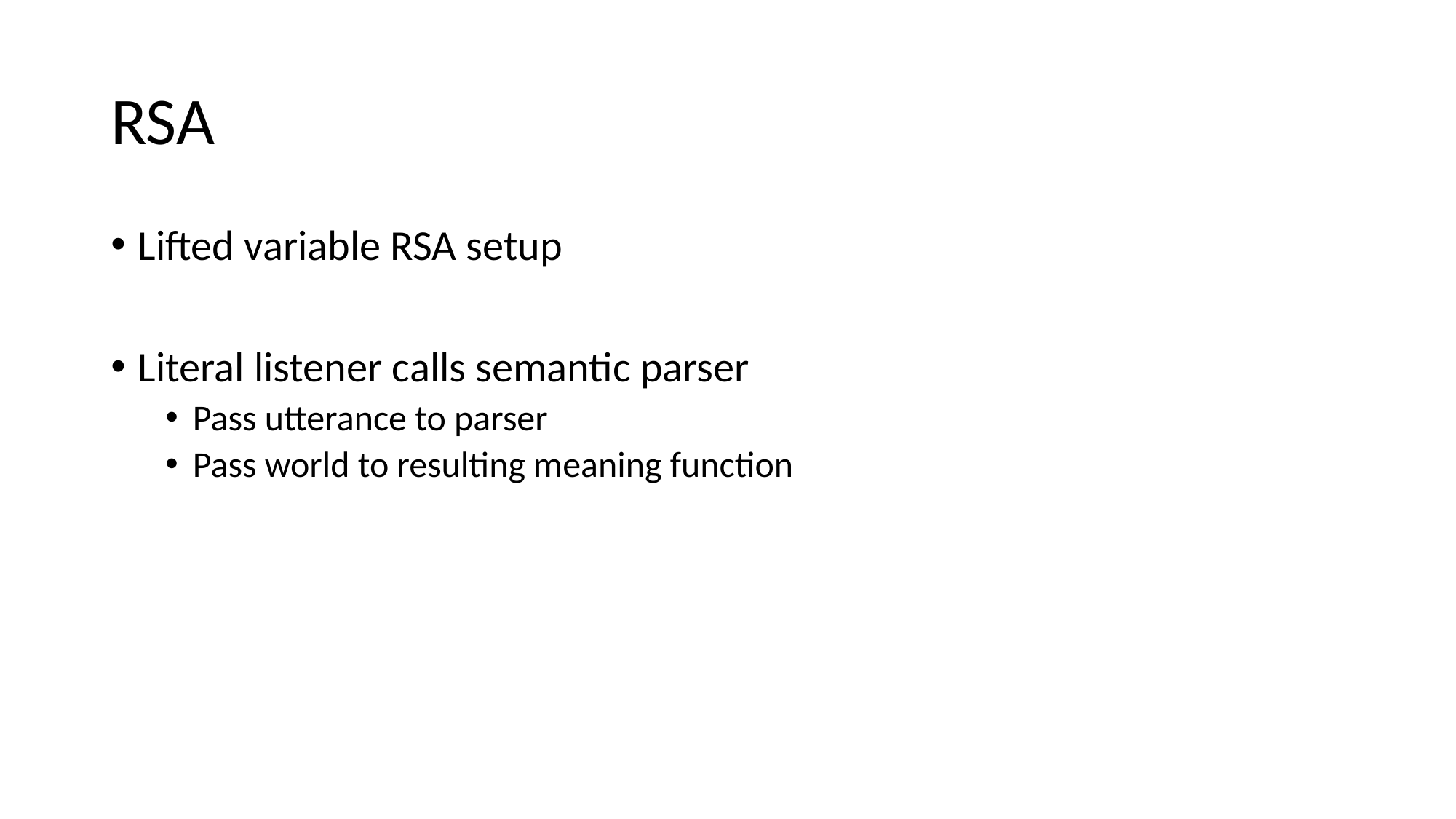

# RSA
Lifted variable RSA setup

Literal listener calls semantic parser
Pass utterance to parser
Pass world to resulting meaning function